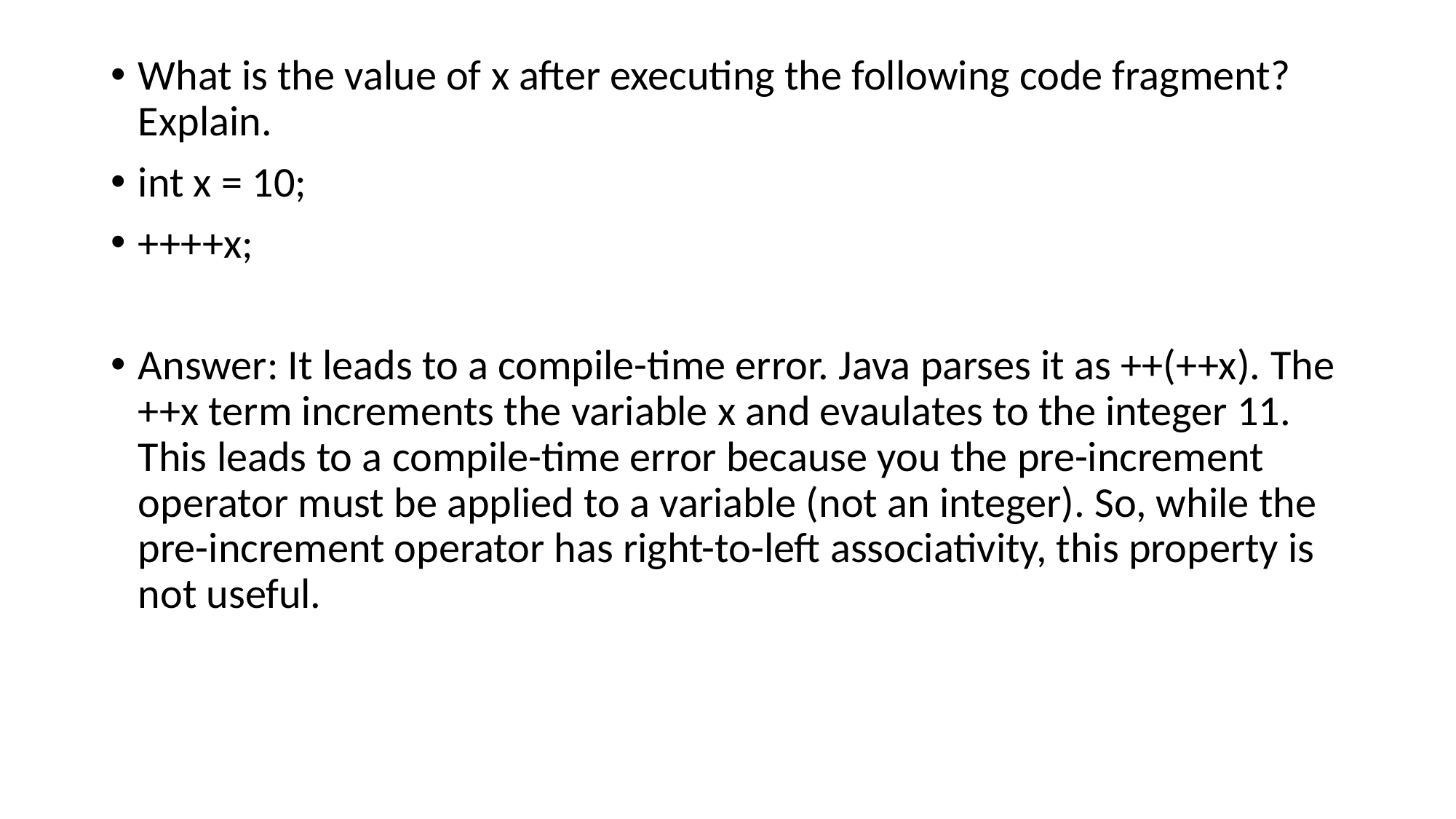

What is the value of x after executing the following code fragment? Explain.
int x = 10;
++++x;

Answer: It leads to a compile-time error. Java parses it as ++(++x). The ++x term increments the variable x and evaulates to the integer 11. This leads to a compile-time error because you the pre-increment operator must be applied to a variable (not an integer). So, while the pre-increment operator has right-to-left associativity, this property is not useful.